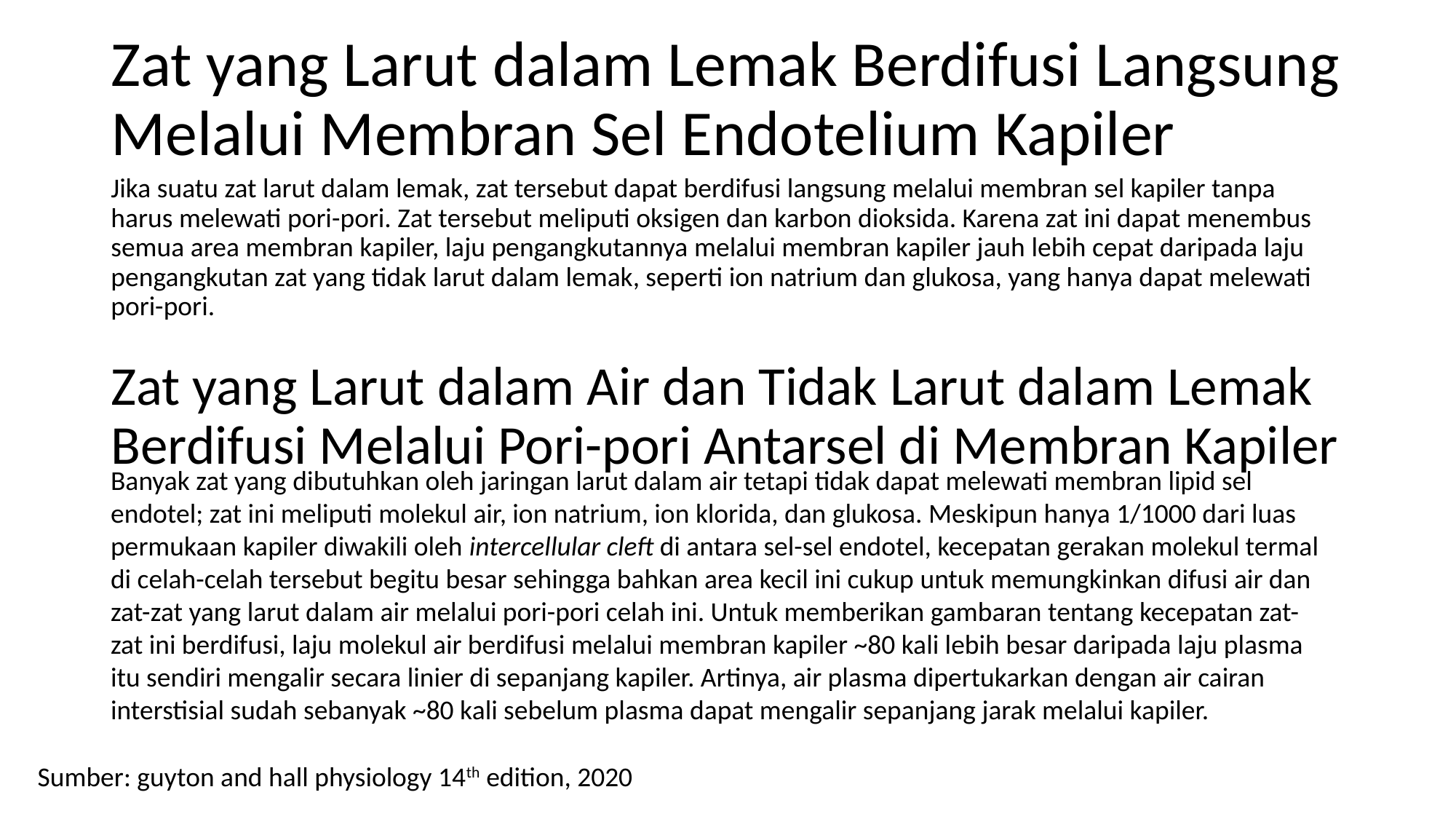

# Zat yang Larut dalam Lemak Berdifusi Langsung Melalui Membran Sel Endotelium Kapiler
Jika suatu zat larut dalam lemak, zat tersebut dapat berdifusi langsung melalui membran sel kapiler tanpa harus melewati pori-pori. Zat tersebut meliputi oksigen dan karbon dioksida. Karena zat ini dapat menembus semua area membran kapiler, laju pengangkutannya melalui membran kapiler jauh lebih cepat daripada laju pengangkutan zat yang tidak larut dalam lemak, seperti ion natrium dan glukosa, yang hanya dapat melewati pori-pori.
Zat yang Larut dalam Air dan Tidak Larut dalam Lemak Berdifusi Melalui Pori-pori Antarsel di Membran Kapiler
Banyak zat yang dibutuhkan oleh jaringan larut dalam air tetapi tidak dapat melewati membran lipid sel endotel; zat ini meliputi molekul air, ion natrium, ion klorida, dan glukosa. Meskipun hanya 1/1000 dari luas permukaan kapiler diwakili oleh intercellular cleft di antara sel-sel endotel, kecepatan gerakan molekul termal di celah-celah tersebut begitu besar sehingga bahkan area kecil ini cukup untuk memungkinkan difusi air dan zat-zat yang larut dalam air melalui pori-pori celah ini. Untuk memberikan gambaran tentang kecepatan zat-zat ini berdifusi, laju molekul air berdifusi melalui membran kapiler ~80 kali lebih besar daripada laju plasma itu sendiri mengalir secara linier di sepanjang kapiler. Artinya, air plasma dipertukarkan dengan air cairan interstisial sudah sebanyak ~80 kali sebelum plasma dapat mengalir sepanjang jarak melalui kapiler.
Sumber: guyton and hall physiology 14th edition, 2020